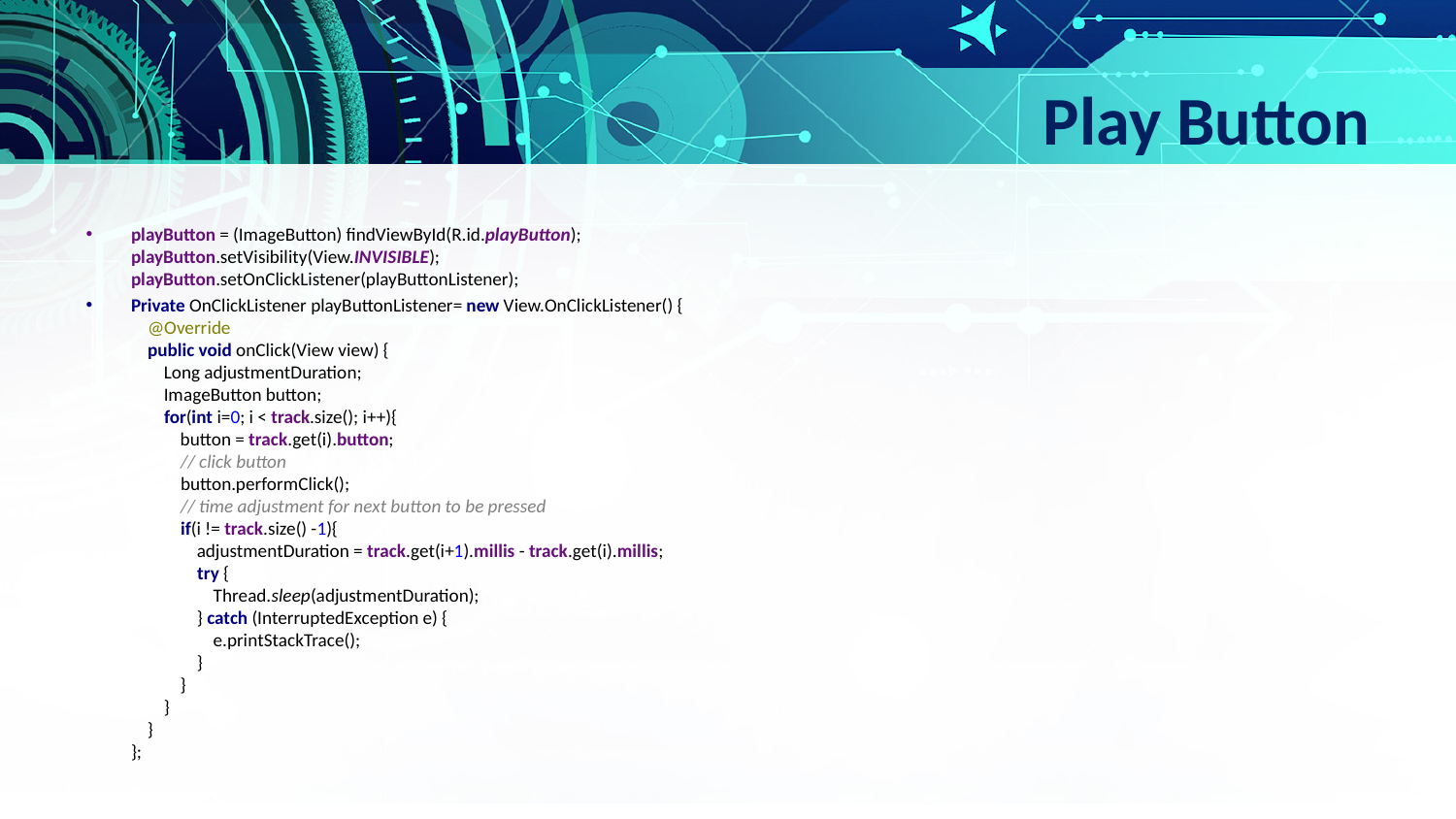

# Play Button
playButton = (ImageButton) findViewById(R.id.playButton);
playButton.setVisibility(View.INVISIBLE);
playButton.setOnClickListener(playButtonListener);
Private OnClickListener playButtonListener= new View.OnClickListener() {
    @Override
    public void onClick(View view) {
        Long adjustmentDuration;
        ImageButton button;
        for(int i=0; i < track.size(); i++){
            button = track.get(i).button;
            // click button
            button.performClick();
            // time adjustment for next button to be pressed
            if(i != track.size() -1){
                adjustmentDuration = track.get(i+1).millis - track.get(i).millis;
                try {
                    Thread.sleep(adjustmentDuration);
                } catch (InterruptedException e) {
                    e.printStackTrace();
                }
            }
        }
    }
};